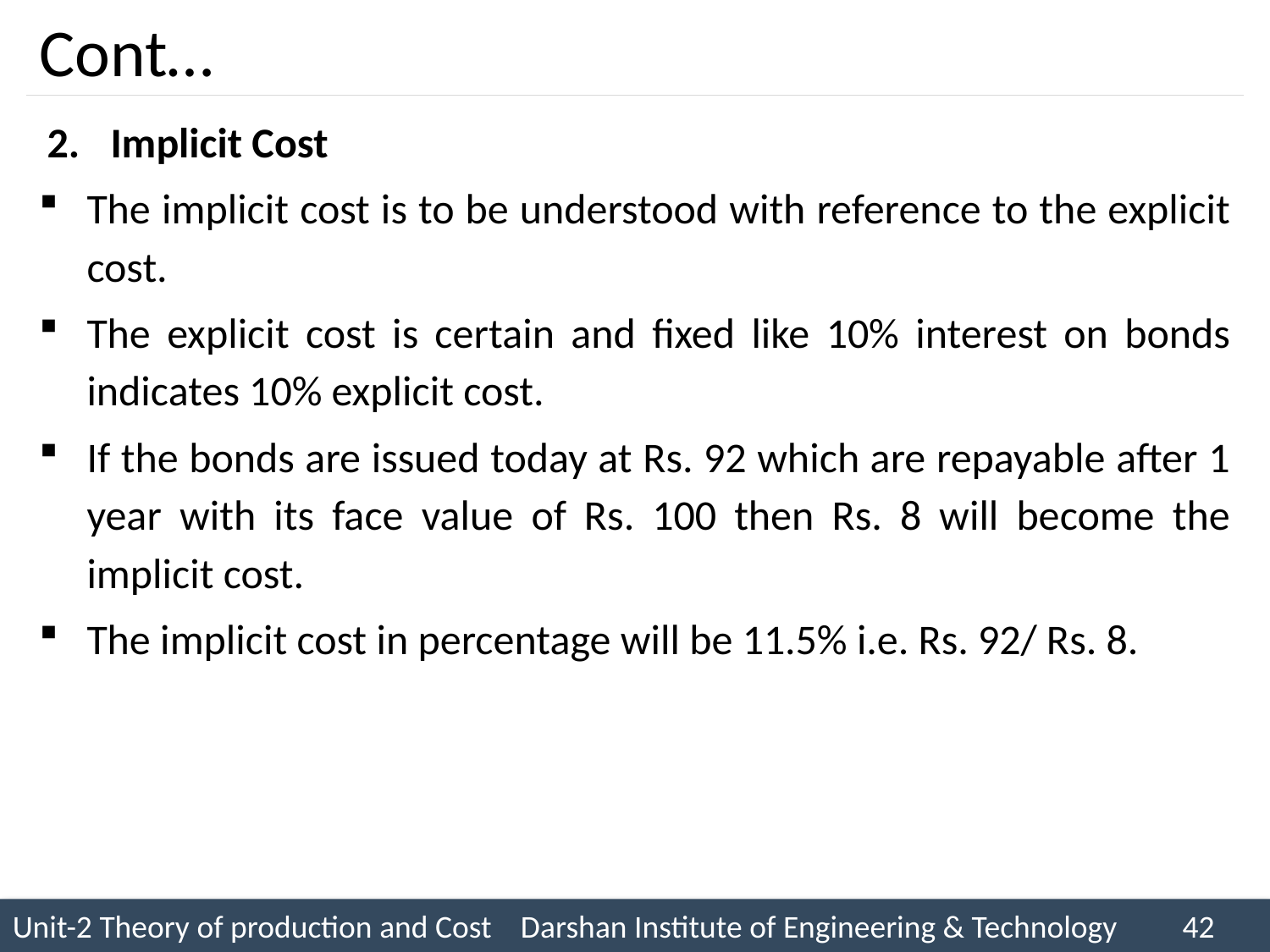

# Cont…
Implicit Cost
The implicit cost is to be understood with reference to the explicit cost.
The explicit cost is certain and fixed like 10% interest on bonds indicates 10% explicit cost.
If the bonds are issued today at Rs. 92 which are repayable after 1 year with its face value of Rs. 100 then Rs. 8 will become the implicit cost.
The implicit cost in percentage will be 11.5% i.e. Rs. 92/ Rs. 8.